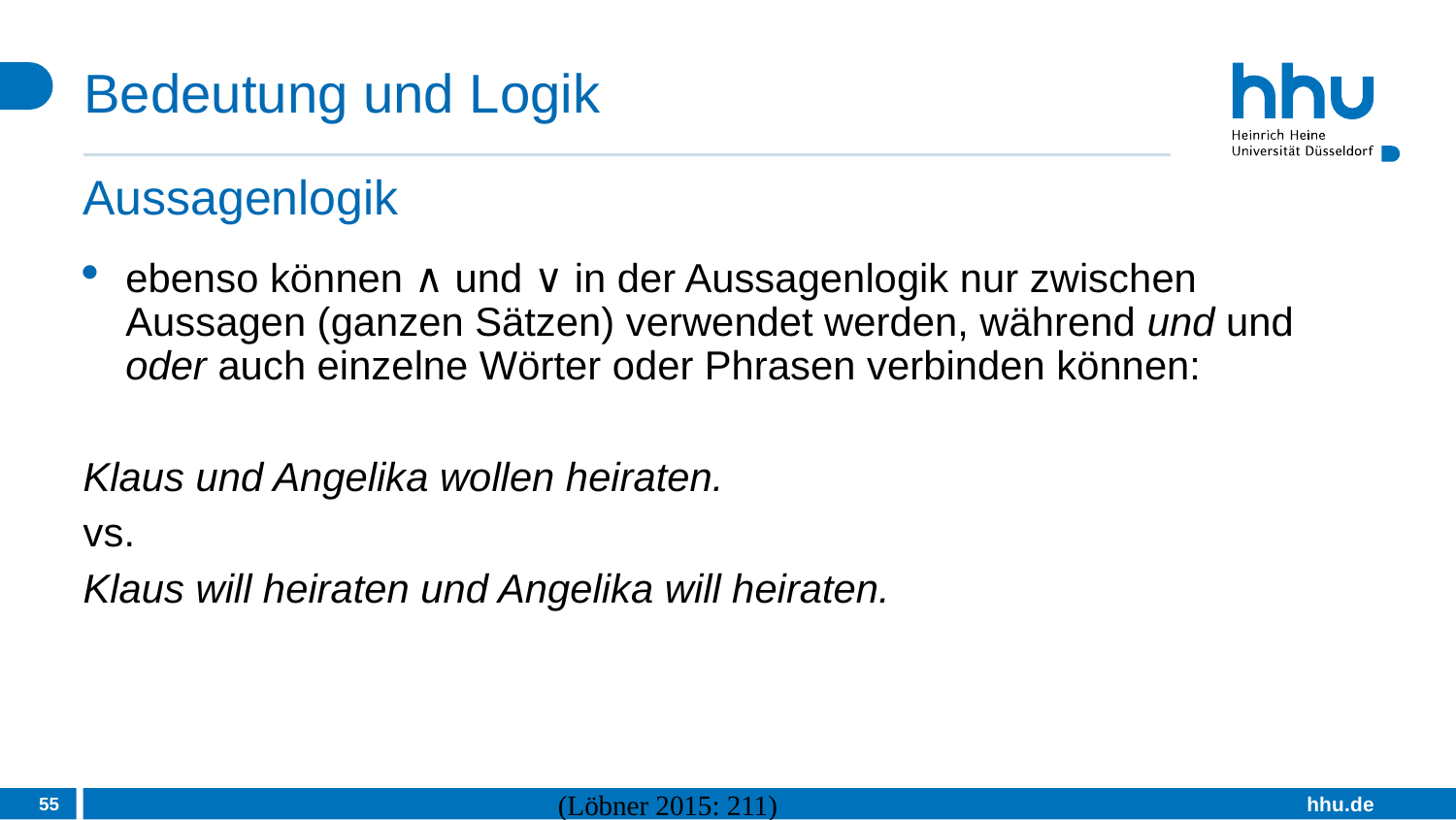

# Bedeutung und Logik
Aussagenlogik
ebenso können ∧ und ∨ in der Aussagenlogik nur zwischen Aussagen (ganzen Sätzen) verwendet werden, während und und oder auch einzelne Wörter oder Phrasen verbinden können:

Klaus und Angelika wollen heiraten.
vs.
Klaus will heiraten und Angelika will heiraten.
55
(Löbner 2015: 211)